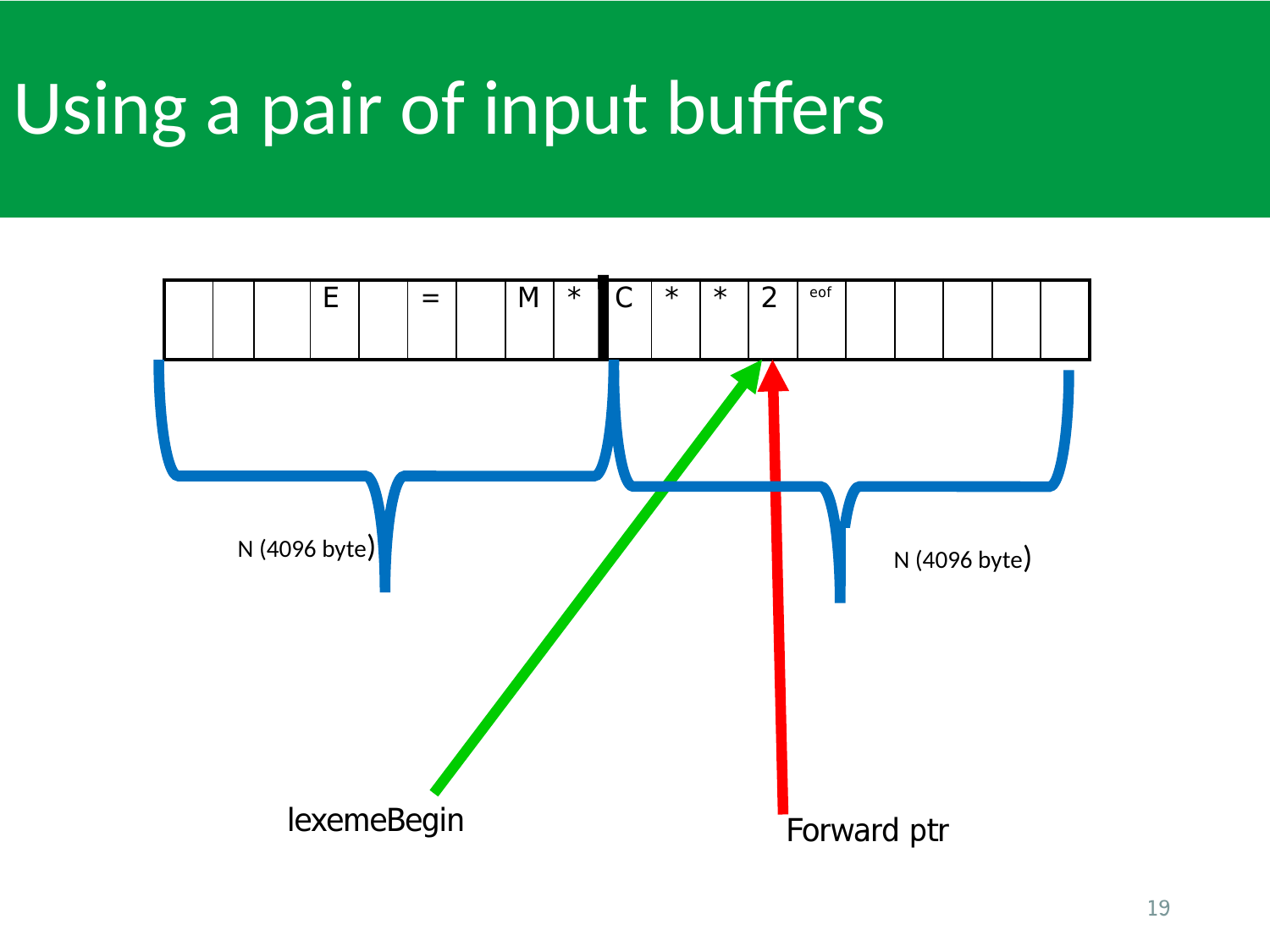

# Using a pair of input buffers

|  |  |  | E |  | = |  | M | \* | C | \* | \* | 2 | eof |  |  |  |  |  |
| --- | --- | --- | --- | --- | --- | --- | --- | --- | --- | --- | --- | --- | --- | --- | --- | --- | --- | --- |

N (4096 byte)
N (4096 byte)
lexemeBegin
Forward ptr
19